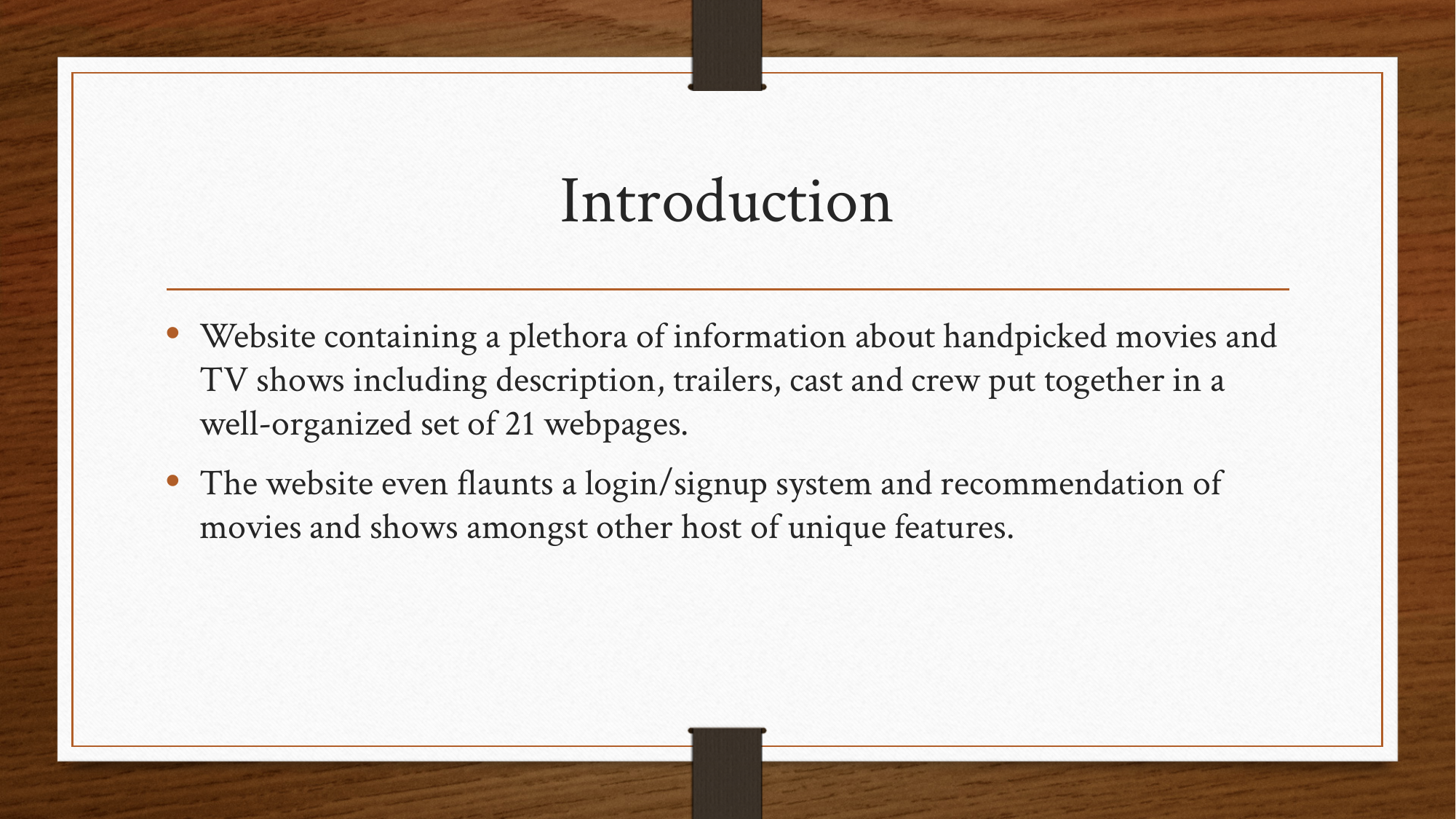

# Introduction
Website containing a plethora of information about handpicked movies and TV shows including description, trailers, cast and crew put together in a well-organized set of 21 webpages.
The website even flaunts a login/signup system and recommendation of movies and shows amongst other host of unique features.